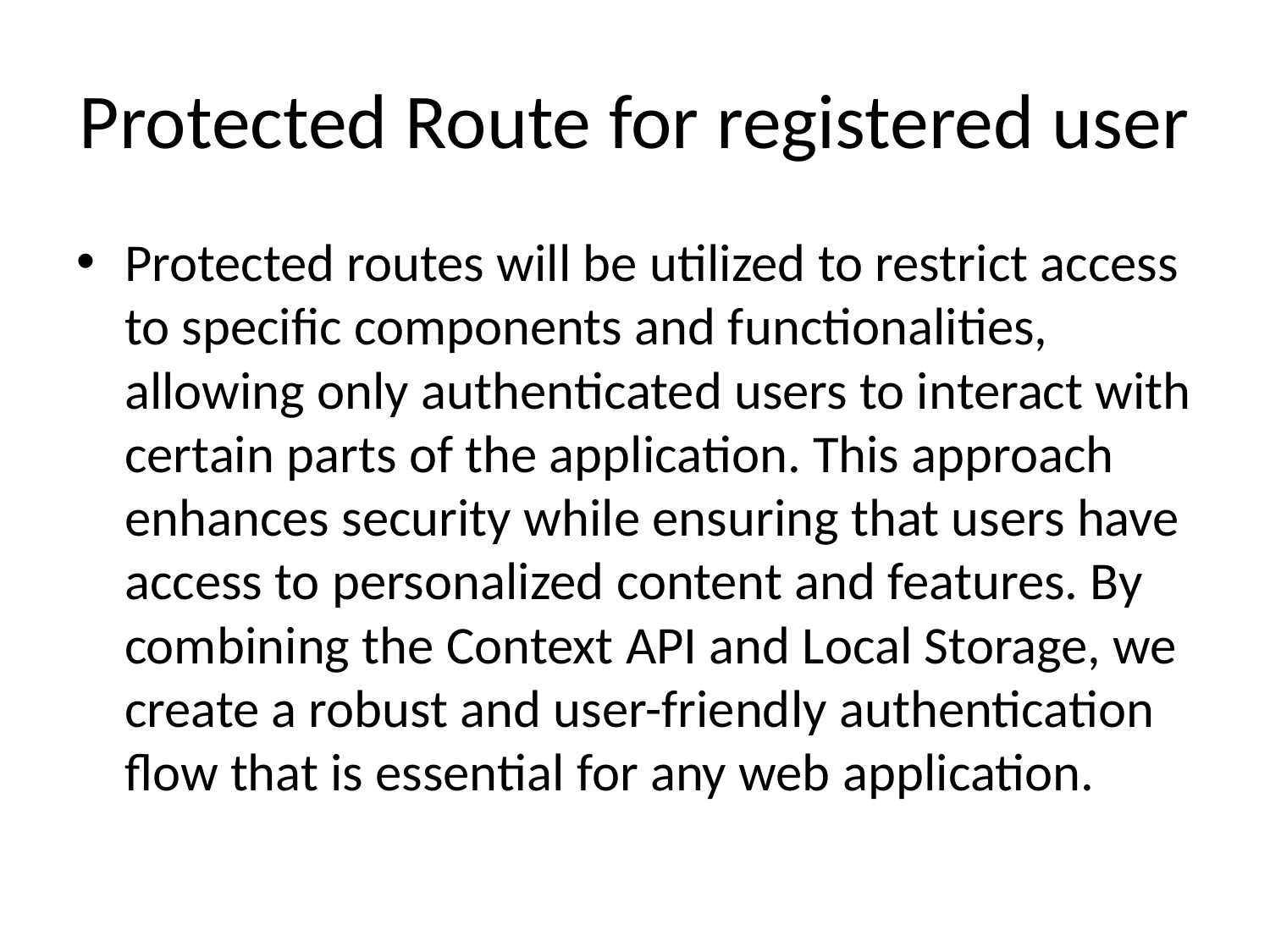

# Protected Route for registered user
Protected routes will be utilized to restrict access to specific components and functionalities, allowing only authenticated users to interact with certain parts of the application. This approach enhances security while ensuring that users have access to personalized content and features. By combining the Context API and Local Storage, we create a robust and user-friendly authentication flow that is essential for any web application.